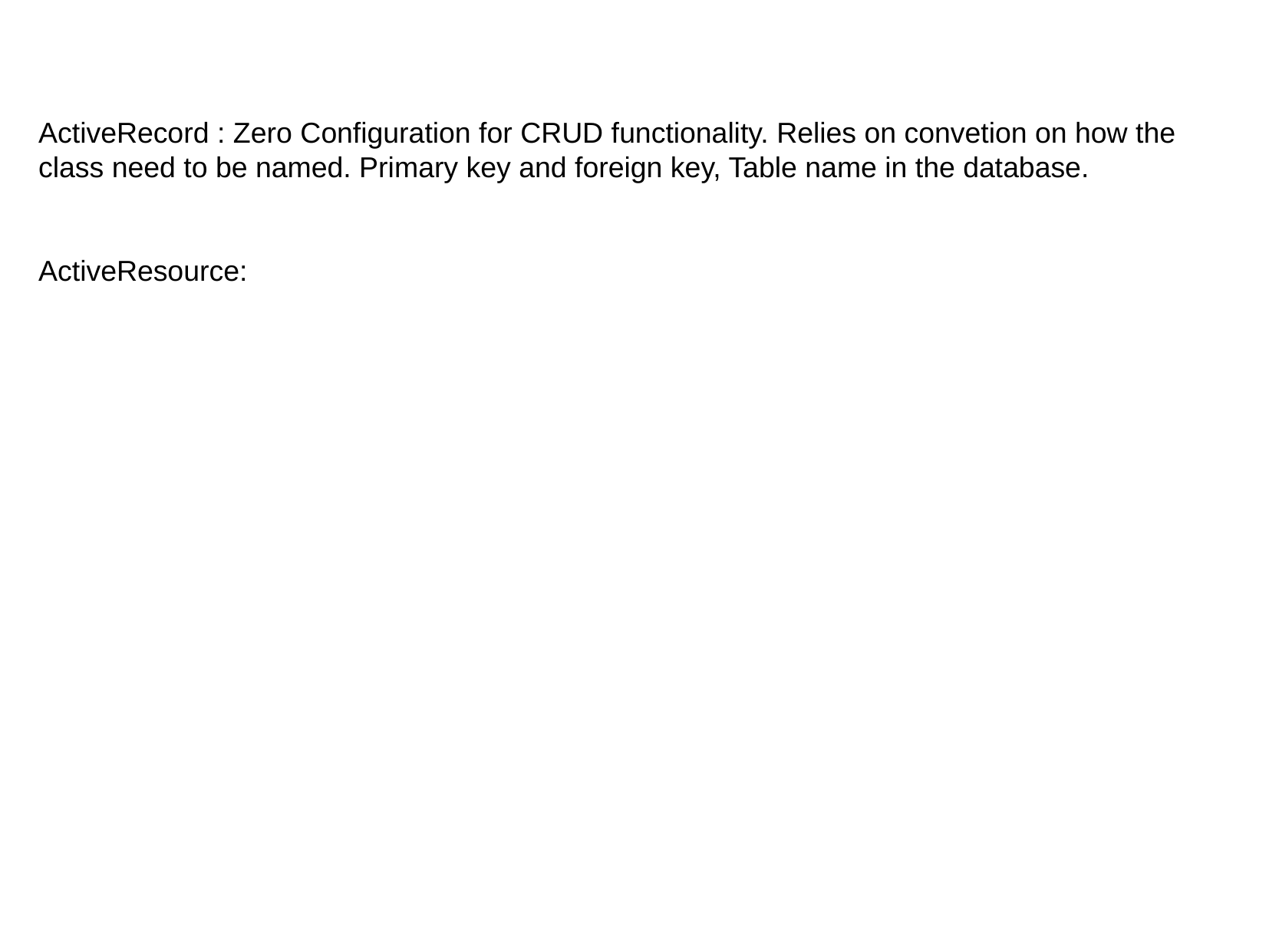

ActiveRecord : Zero Configuration for CRUD functionality. Relies on convetion on how the class need to be named. Primary key and foreign key, Table name in the database.

ActiveResource: